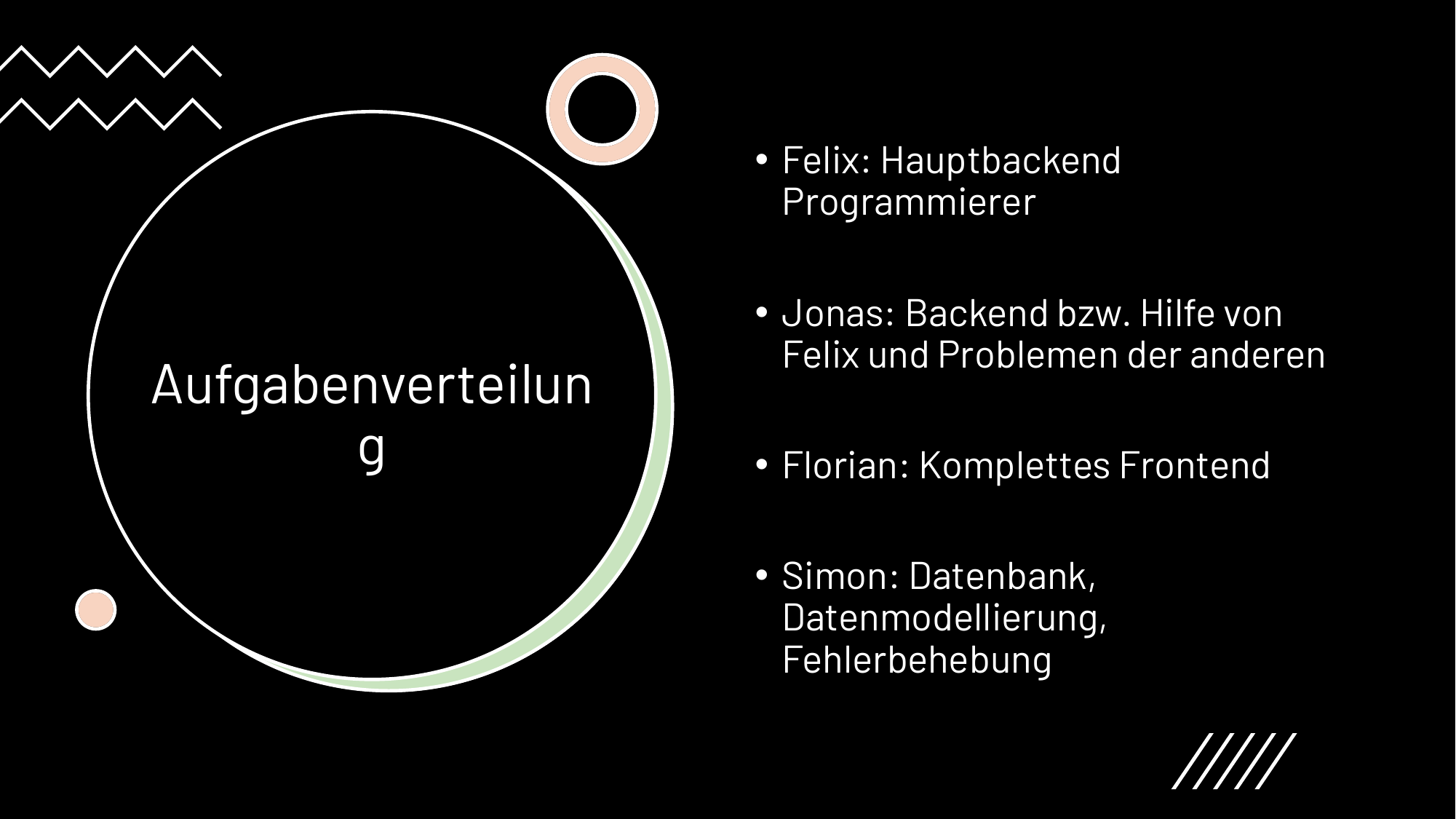

Felix: Hauptbackend Programmierer

Jonas: Backend bzw. Hilfe von Felix und Problemen der anderen

Florian: Komplettes Frontend

Simon: Datenbank, Datenmodellierung, Fehlerbehebung
# Aufgabenverteilung